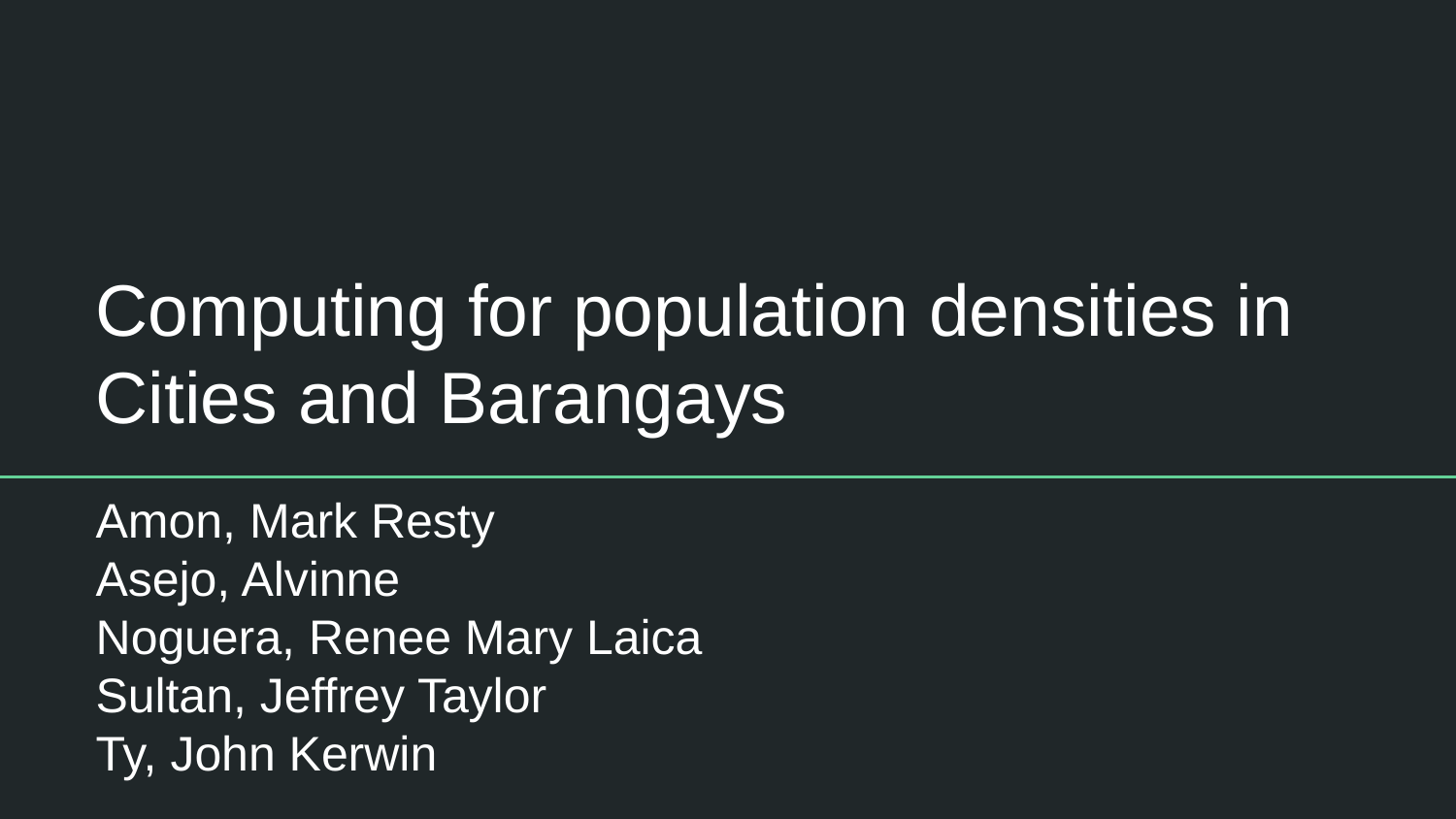

# Computing for population densities in Cities and Barangays
Amon, Mark Resty
Asejo, Alvinne
Noguera, Renee Mary Laica
Sultan, Jeffrey Taylor
Ty, John Kerwin